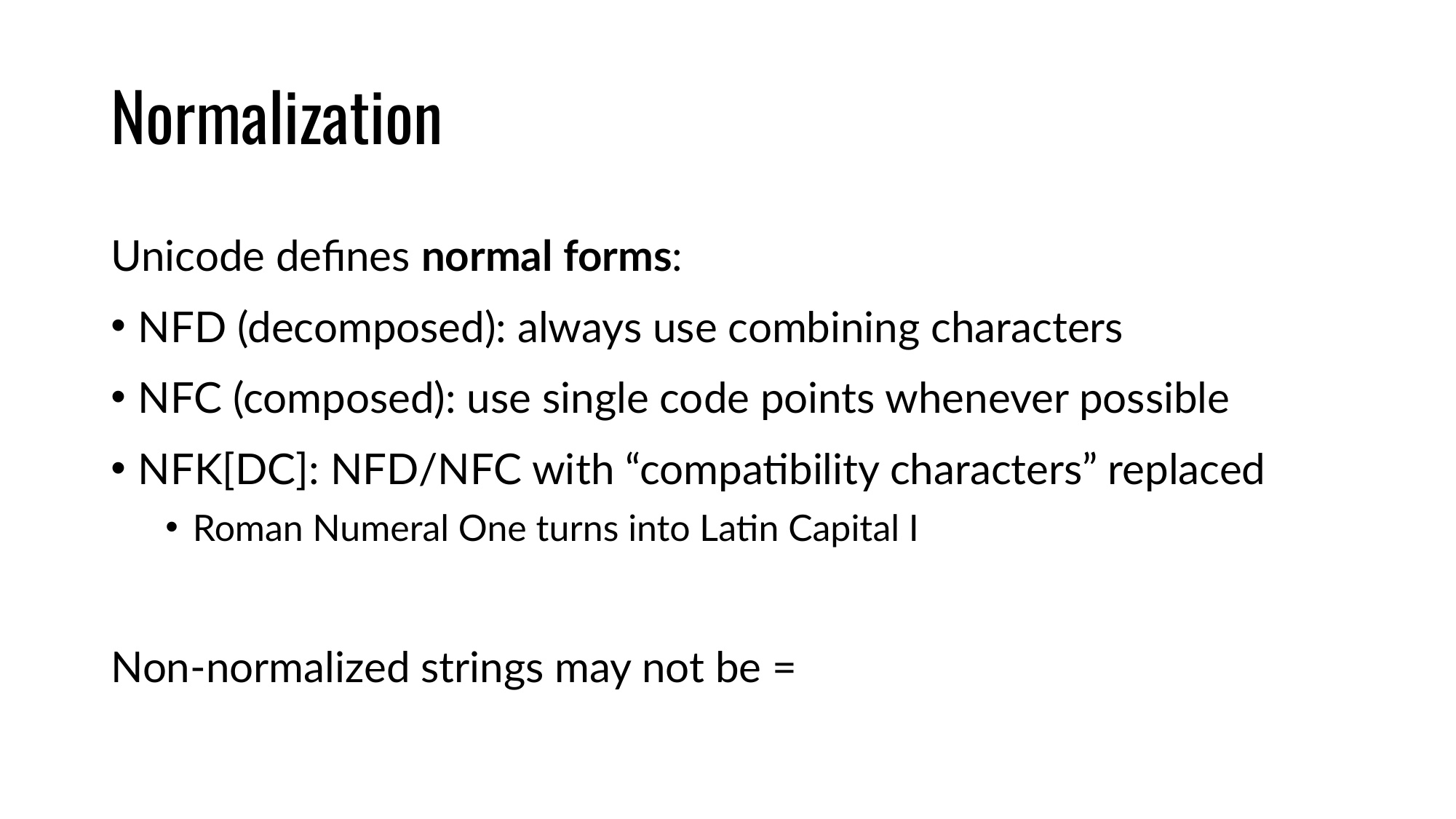

# Normalization
Unicode defines normal forms:
NFD (decomposed): always use combining characters
NFC (composed): use single code points whenever possible
NFK[DC]: NFD/NFC with “compatibility characters” replaced
Roman Numeral One turns into Latin Capital I

Non-normalized strings may not be =